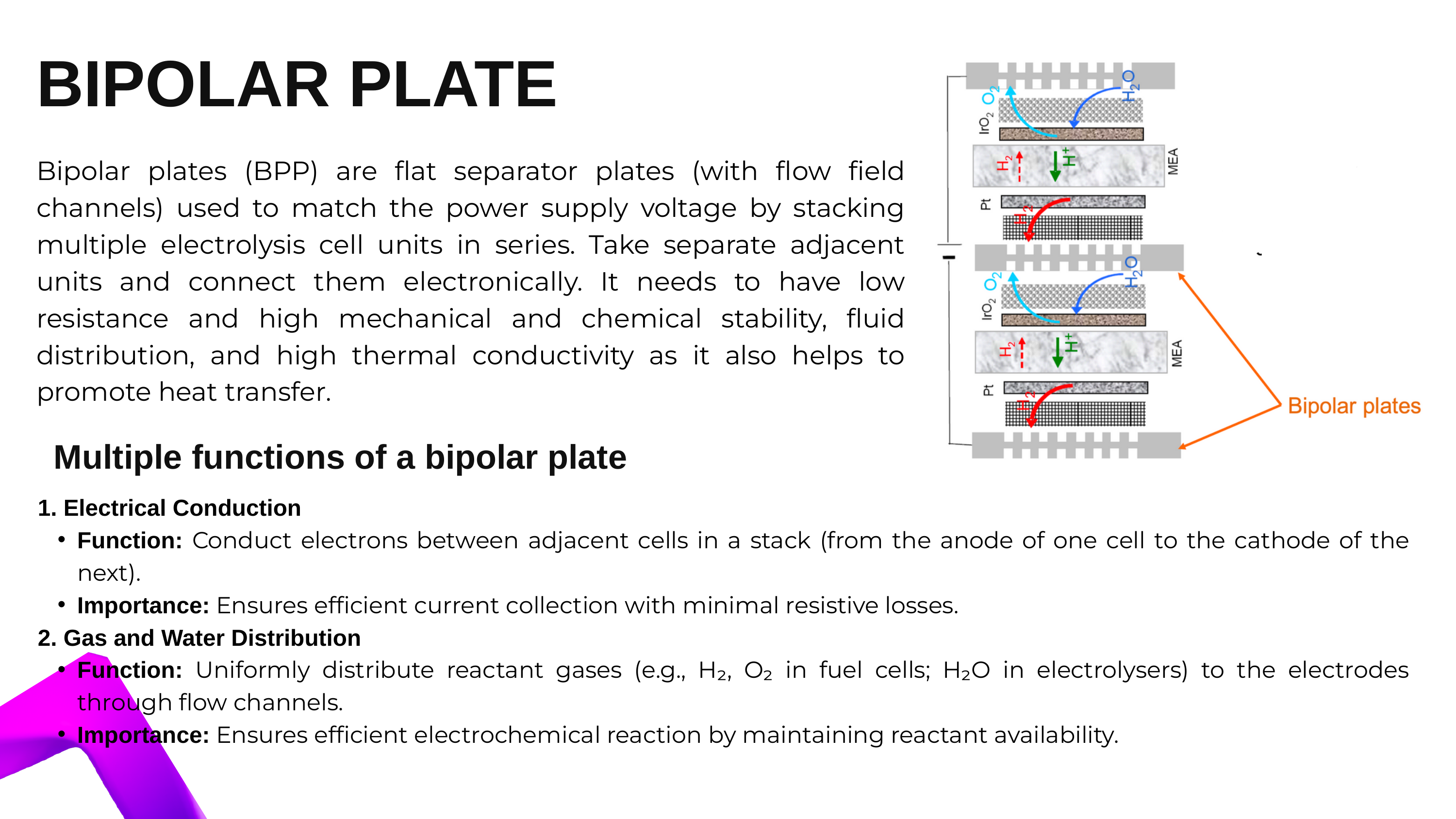

BIPOLAR PLATE

Bipolar plates (BPP) are flat separator plates (with flow field channels) used to match the power supply voltage by stacking multiple electrolysis cell units in series. Take separate adjacent units and connect them electronically. It needs to have low resistance and high mechanical and chemical stability, fluid distribution, and high thermal conductivity as it also helps to promote heat transfer.

Multiple functions of a bipolar plate
1. Electrical Conduction
Function: Conduct electrons between adjacent cells in a stack (from the anode of one cell to the cathode of the next).
Importance: Ensures efficient current collection with minimal resistive losses.
2. Gas and Water Distribution
Function: Uniformly distribute reactant gases (e.g., H₂, O₂ in fuel cells; H₂O in electrolysers) to the electrodes through flow channels.
Importance: Ensures efficient electrochemical reaction by maintaining reactant availability.